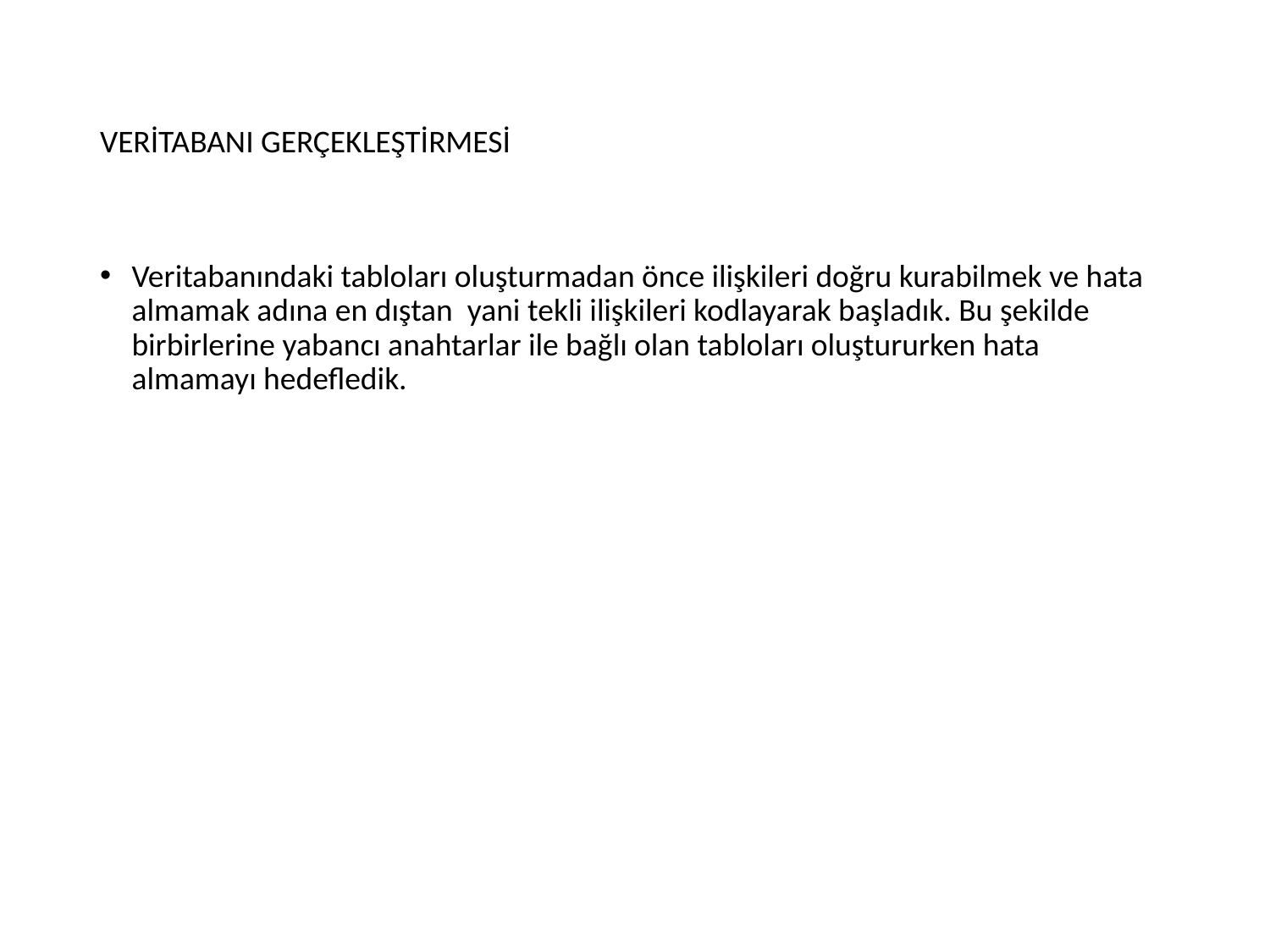

# VERİTABANI GERÇEKLEŞTİRMESİ
Veritabanındaki tabloları oluşturmadan önce ilişkileri doğru kurabilmek ve hata almamak adına en dıştan  yani tekli ilişkileri kodlayarak başladık. Bu şekilde birbirlerine yabancı anahtarlar ile bağlı olan tabloları oluştururken hata almamayı hedefledik.